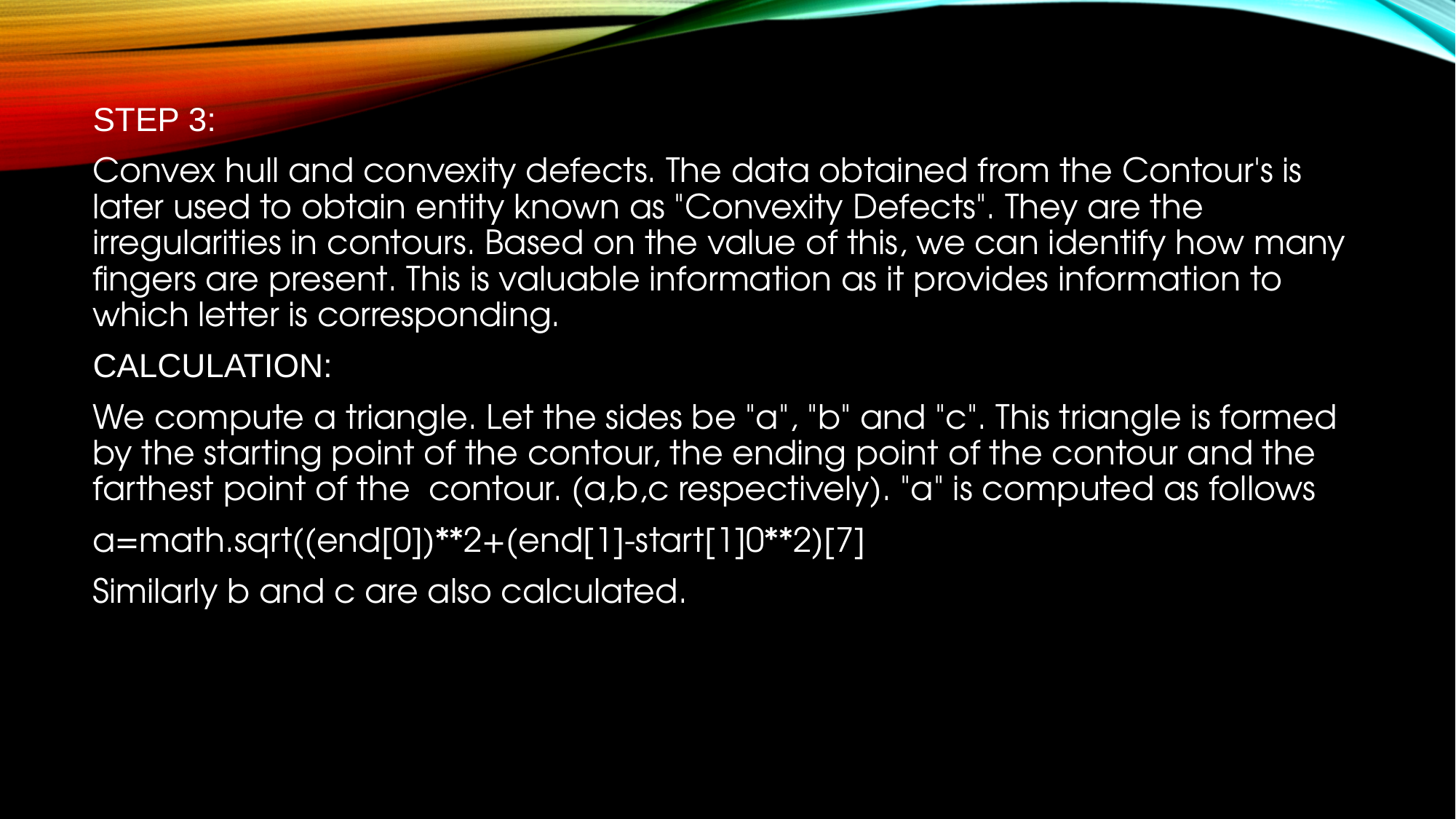

STEP 3:
Convex hull and convexity defects. The data obtained from the Contour's is later used to obtain entity known as "Convexity Defects". They are the irregularities in contours. Based on the value of this, we can identify how many fingers are present. This is valuable information as it provides information to which letter is corresponding.
CALCULATION:
We compute a triangle. Let the sides be "a", "b" and "c". This triangle is formed by the starting point of the contour, the ending point of the contour and the farthest point of the  contour. (a,b,c respectively). "a" is computed as follows
a=math.sqrt((end[0])**2+(end[1]-start[1]0**2)[7]
Similarly b and c are also calculated.